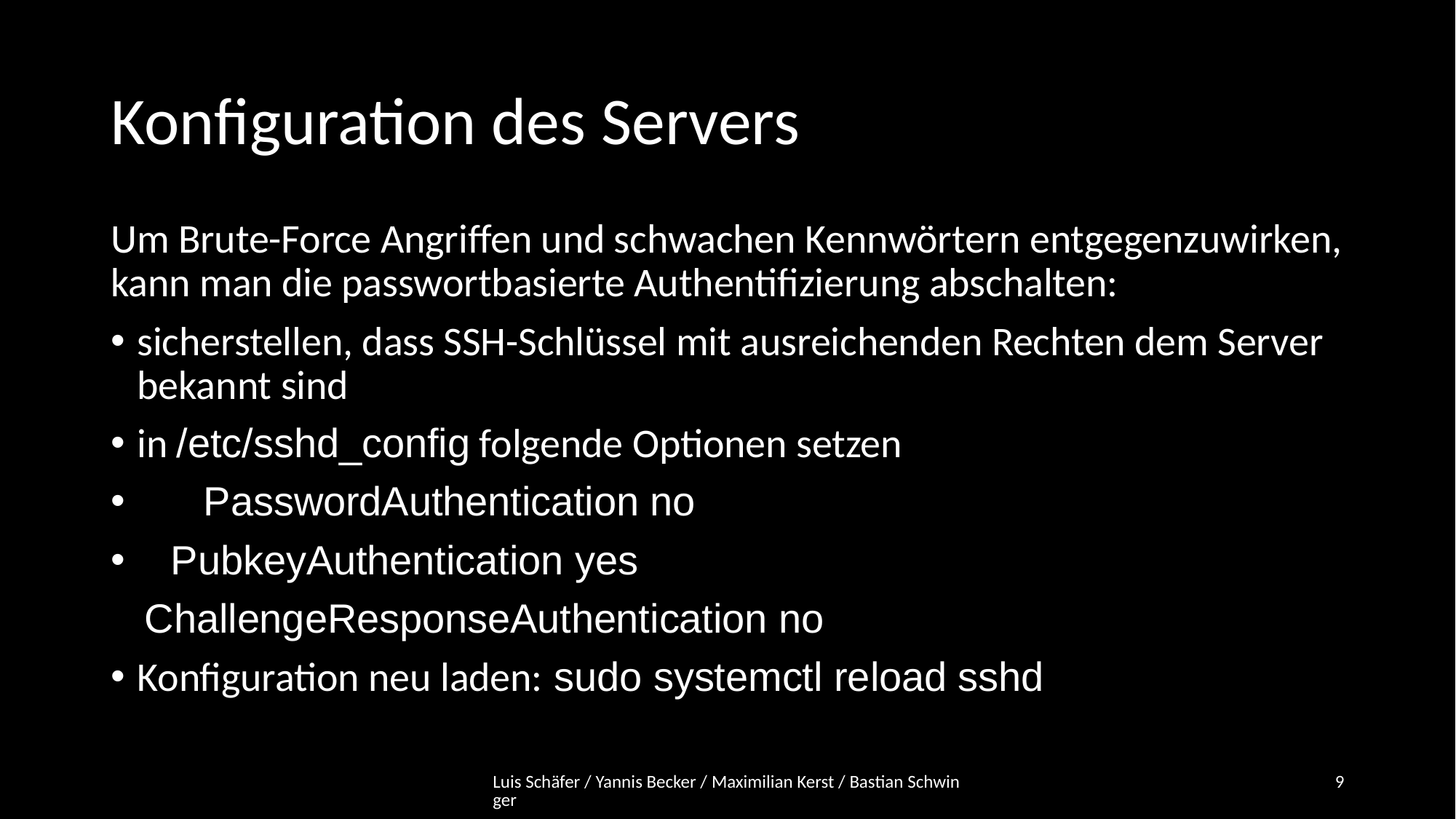

# Konfiguration des Servers
Um Brute-Force Angriffen und schwachen Kennwörtern entgegenzuwirken, kann man die passwortbasierte Authentifizierung abschalten:
sicherstellen, dass SSH-Schlüssel mit ausreichenden Rechten dem Server bekannt sind
in /etc/sshd_config folgende Optionen setzen
   PasswordAuthentication no
   PubkeyAuthentication yes
   ChallengeResponseAuthentication no
Konfiguration neu laden: sudo systemctl reload sshd
Luis Schäfer / Yannis Becker / Maximilian Kerst / Bastian Schwinger
9